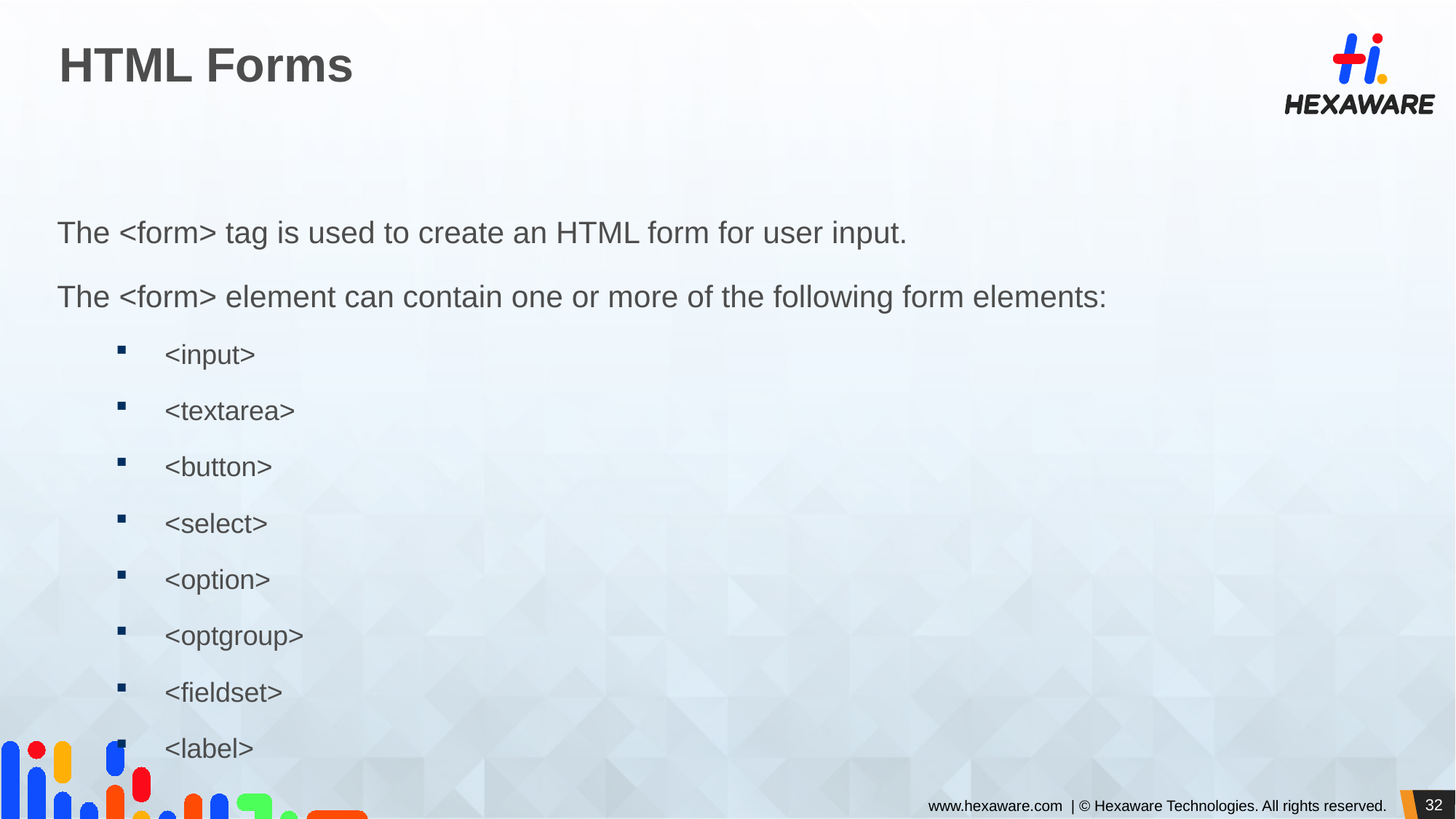

# HTML Forms
The <form> tag is used to create an HTML form for user input.
The <form> element can contain one or more of the following form elements:
 <input>
 <textarea>
 <button>
 <select>
 <option>
 <optgroup>
 <fieldset>
 <label>